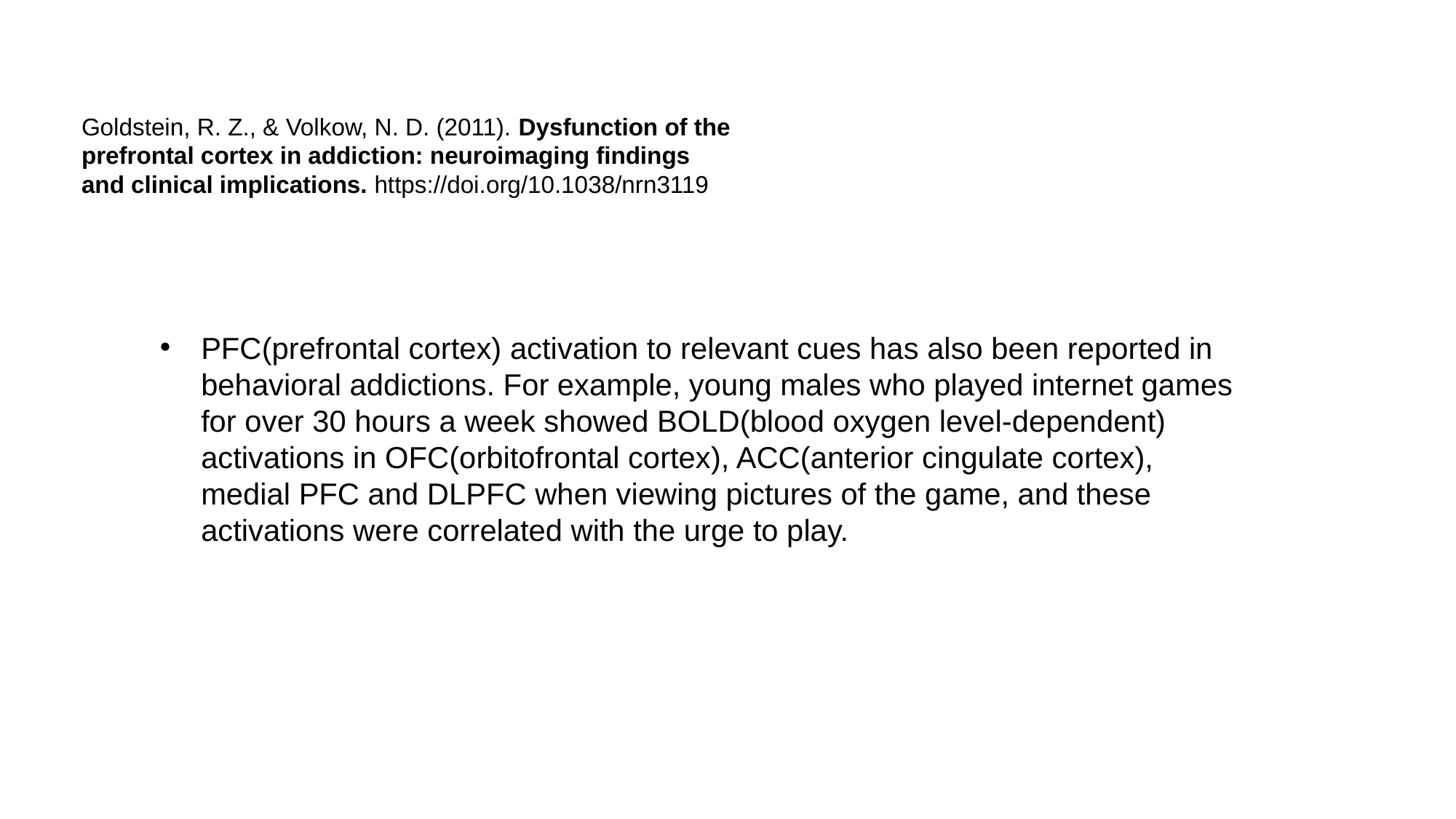

Goldstein, R. Z., & Volkow, N. D. (2011). Dysfunction of the prefrontal cortex in addiction: neuroimaging findings and clinical implications. https://doi.org/10.1038/nrn3119
PFC(prefrontal cortex) activation to relevant cues has also been reported in behavioral addictions. For example, young males who played internet games for over 30 hours a week showed BOLD(blood oxygen level-dependent) activations in OFC(orbitofrontal cortex), ACC(anterior cingulate cortex), medial PFC and DLPFC when viewing pictures of the game, and these activations were correlated with the urge to play.